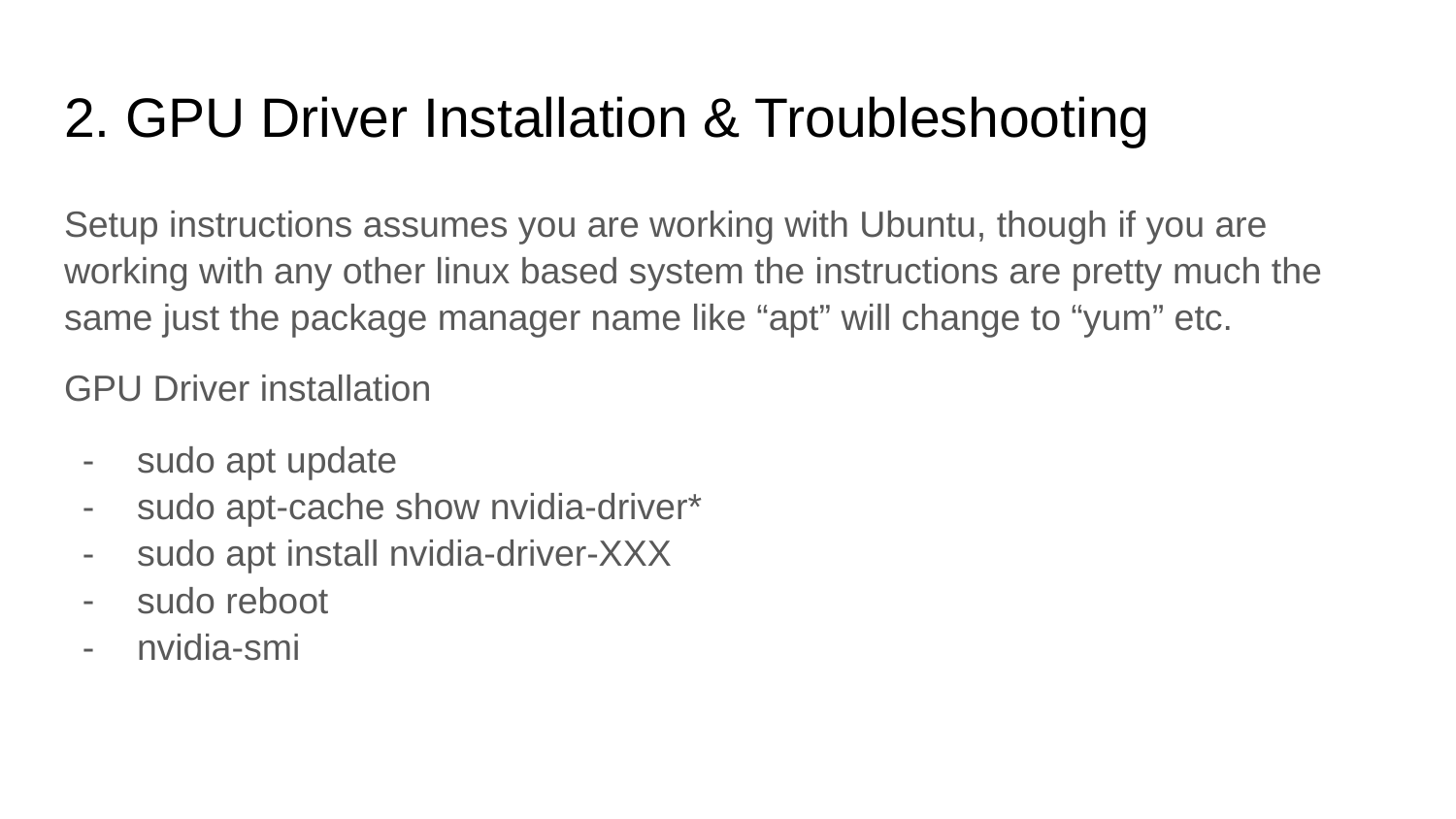

# 2. GPU Driver Installation & Troubleshooting
Setup instructions assumes you are working with Ubuntu, though if you are working with any other linux based system the instructions are pretty much the same just the package manager name like “apt” will change to “yum” etc.
GPU Driver installation
sudo apt update
sudo apt-cache show nvidia-driver*
sudo apt install nvidia-driver-XXX
sudo reboot
nvidia-smi